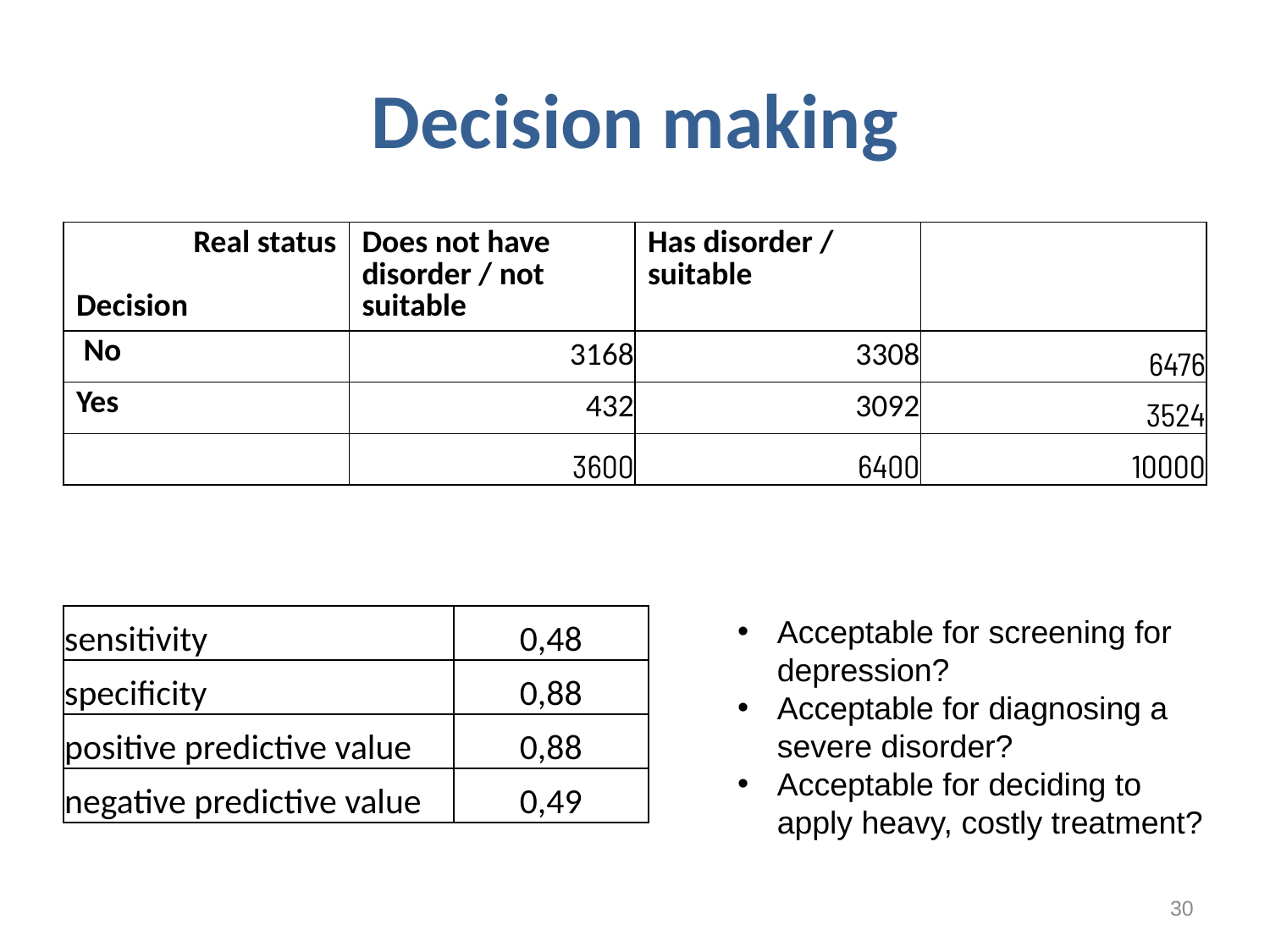

# Decision making
| Real status Decision | Does not have disorder / not suitable | Has disorder / suitable |  |
| --- | --- | --- | --- |
| No | 3168 | 3308 | 6476 |
| Yes | 432 | 3092 | 3524 |
|  | 3600 | 6400 | 10000 |
| sensitivity | 0,48 |
| --- | --- |
| specificity | 0,88 |
| positive predictive value | 0,88 |
| negative predictive value | 0,49 |
Acceptable for screening for depression?
Acceptable for diagnosing a severe disorder?
Acceptable for deciding to apply heavy, costly treatment?
30